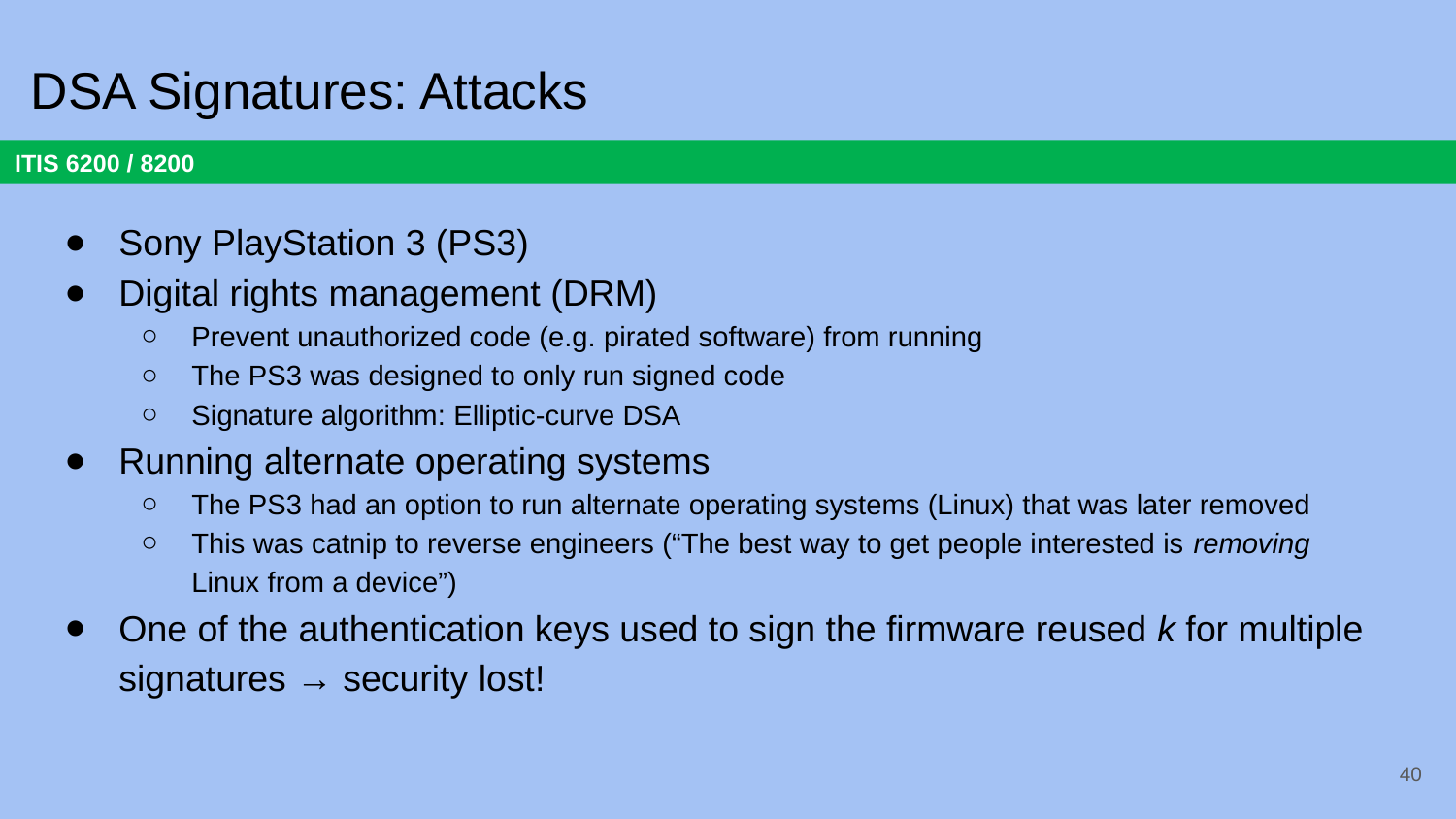

# DSA Signatures: Attacks
Sony PlayStation 3 (PS3)
Digital rights management (DRM)
Prevent unauthorized code (e.g. pirated software) from running
The PS3 was designed to only run signed code
Signature algorithm: Elliptic-curve DSA
Running alternate operating systems
The PS3 had an option to run alternate operating systems (Linux) that was later removed
This was catnip to reverse engineers (“The best way to get people interested is removing Linux from a device”)
One of the authentication keys used to sign the firmware reused k for multiple signatures → security lost!
40